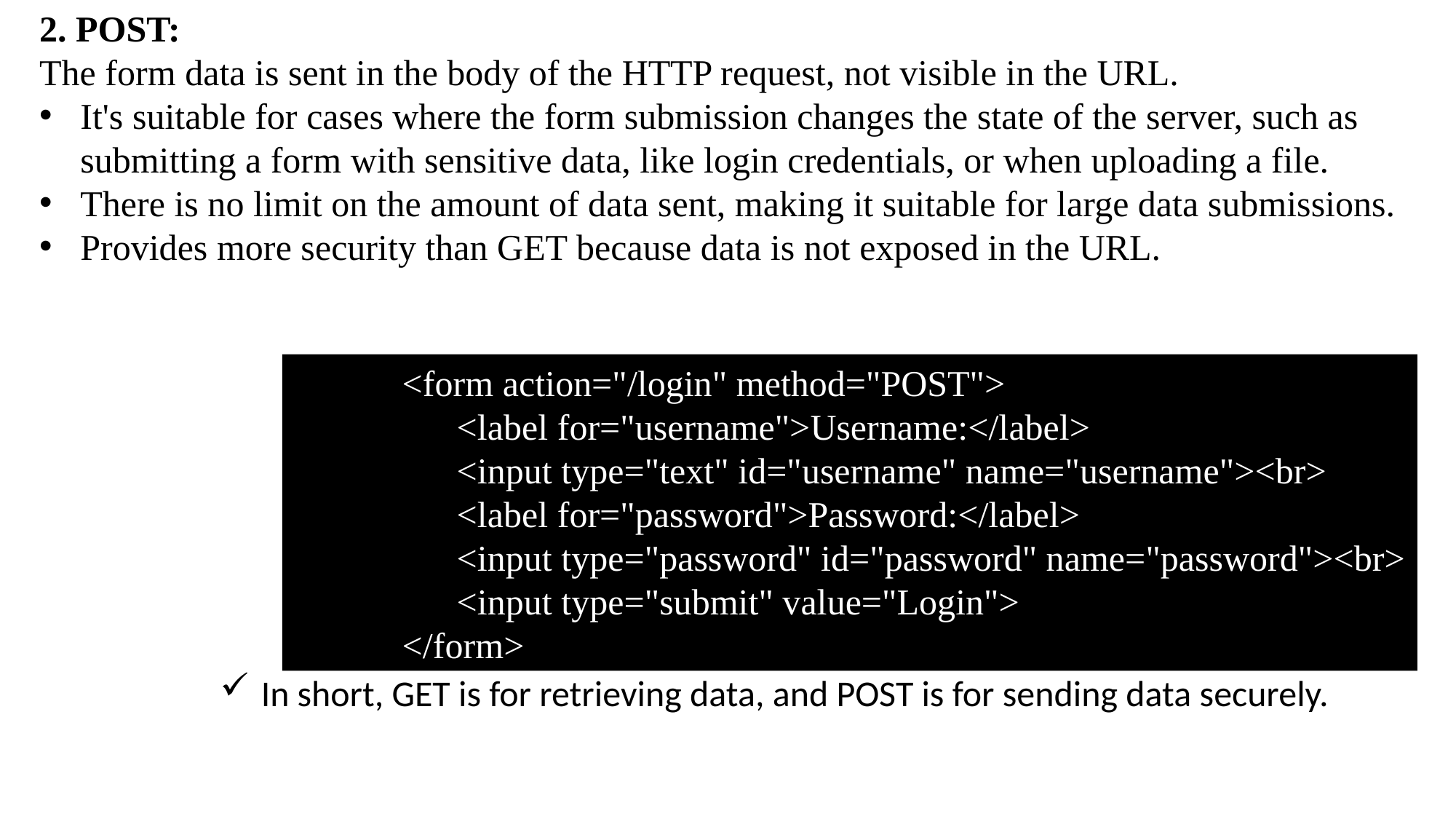

2. POST:
The form data is sent in the body of the HTTP request, not visible in the URL.
It's suitable for cases where the form submission changes the state of the server, such as submitting a form with sensitive data, like login credentials, or when uploading a file.
There is no limit on the amount of data sent, making it suitable for large data submissions.
Provides more security than GET because data is not exposed in the URL.
	<form action="/login" method="POST">
                  <label for="username">Username:</label>
                  <input type="text" id="username" name="username"><br>
                  <label for="password">Password:</label>
                  <input type="password" id="password" name="password"><br>
                  <input type="submit" value="Login">
            </form>
In short, GET is for retrieving data, and POST is for sending data securely.